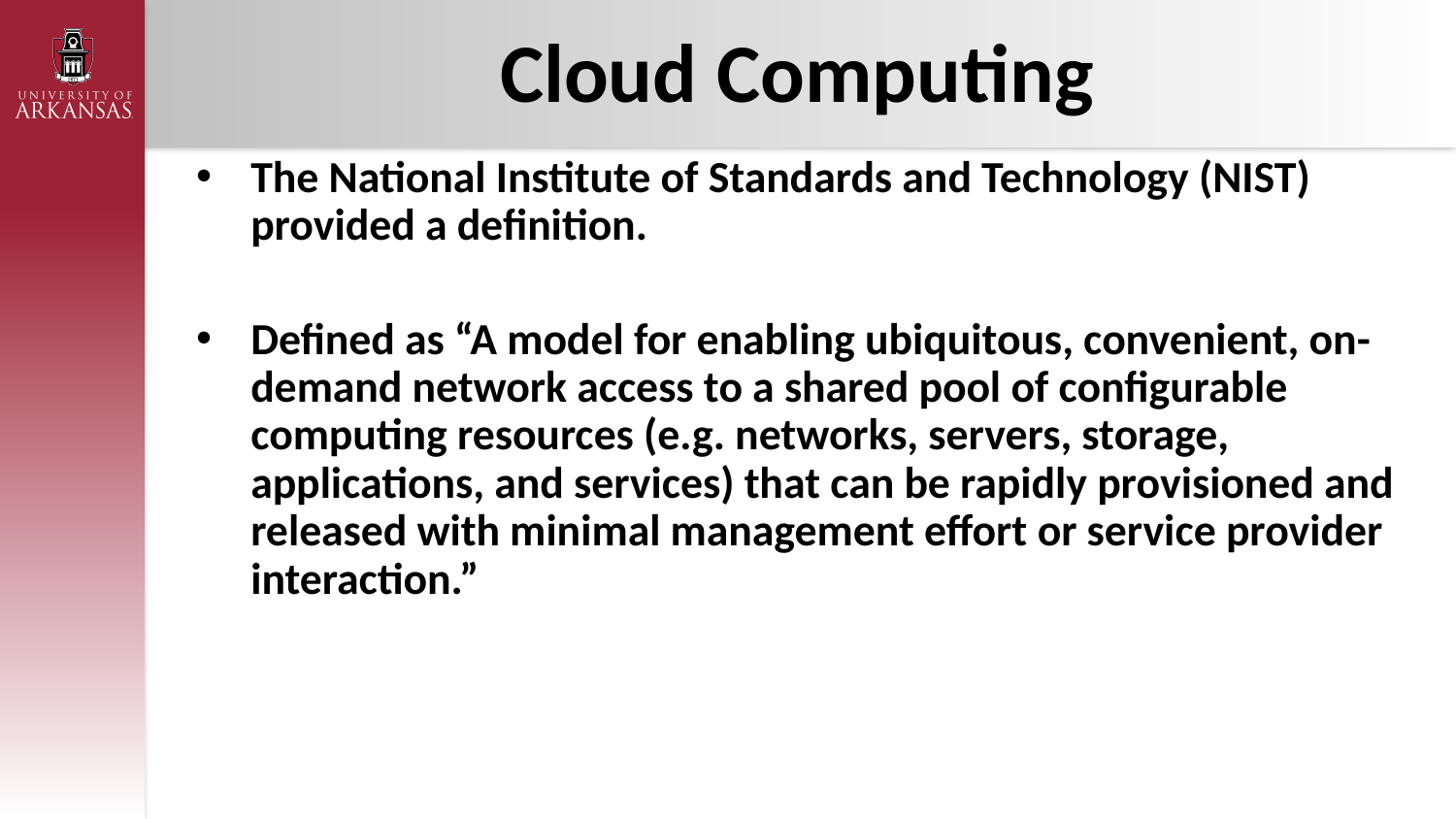

# Cloud Computing
The National Institute of Standards and Technology (NIST) provided a definition.

Defined as “A model for enabling ubiquitous, convenient, on-demand network access to a shared pool of configurable computing resources (e.g. networks, servers, storage, applications, and services) that can be rapidly provisioned and released with minimal management effort or service provider interaction.”